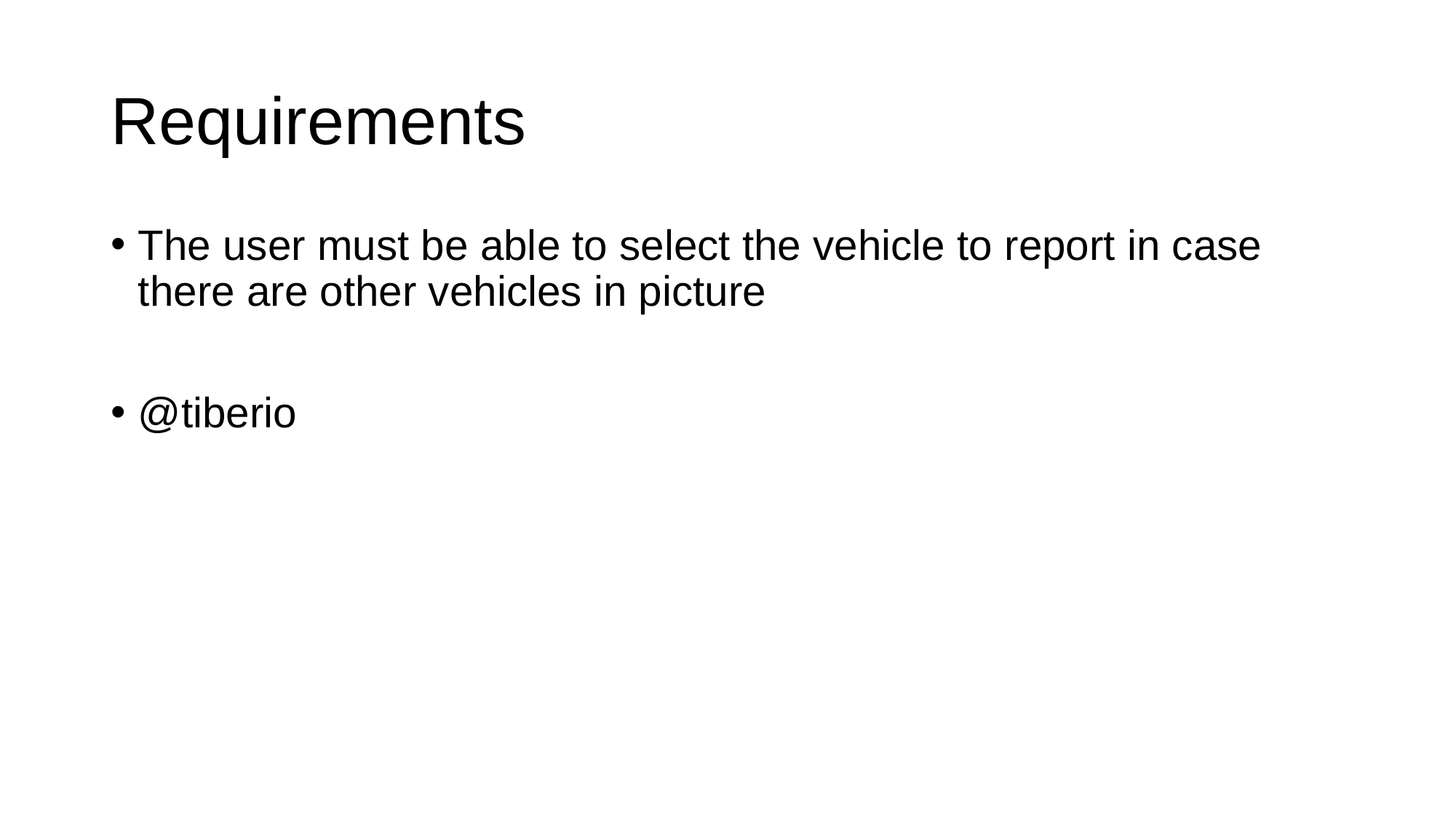

# Requirements
The user must be able to select the vehicle to report in case there are other vehicles in picture

@tiberio